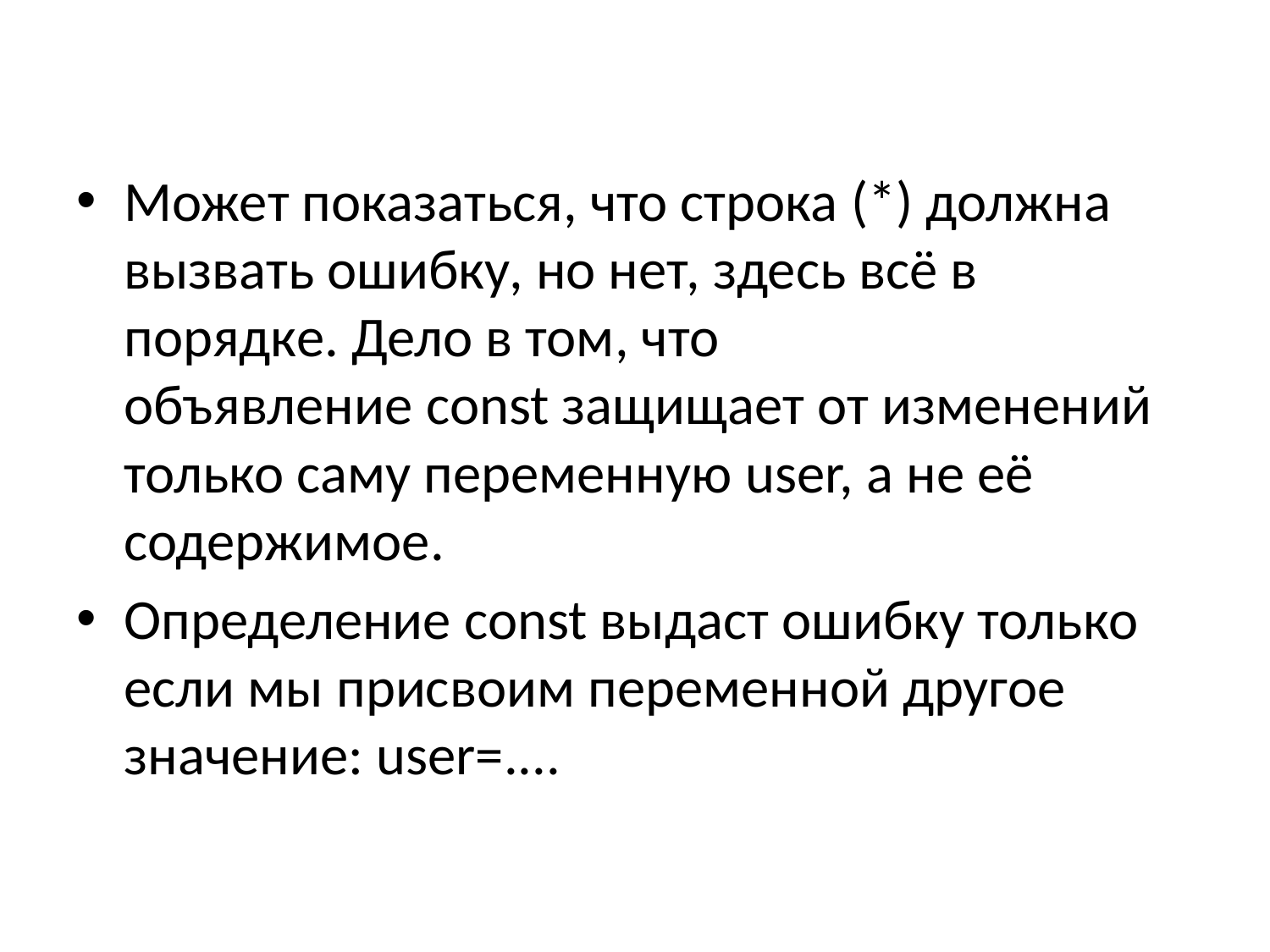

Может показаться, что строка (*) должна вызвать ошибку, но нет, здесь всё в порядке. Дело в том, что объявление const защищает от изменений только саму переменную user, а не её содержимое.
Определение const выдаст ошибку только если мы присвоим переменной другое значение: user=....